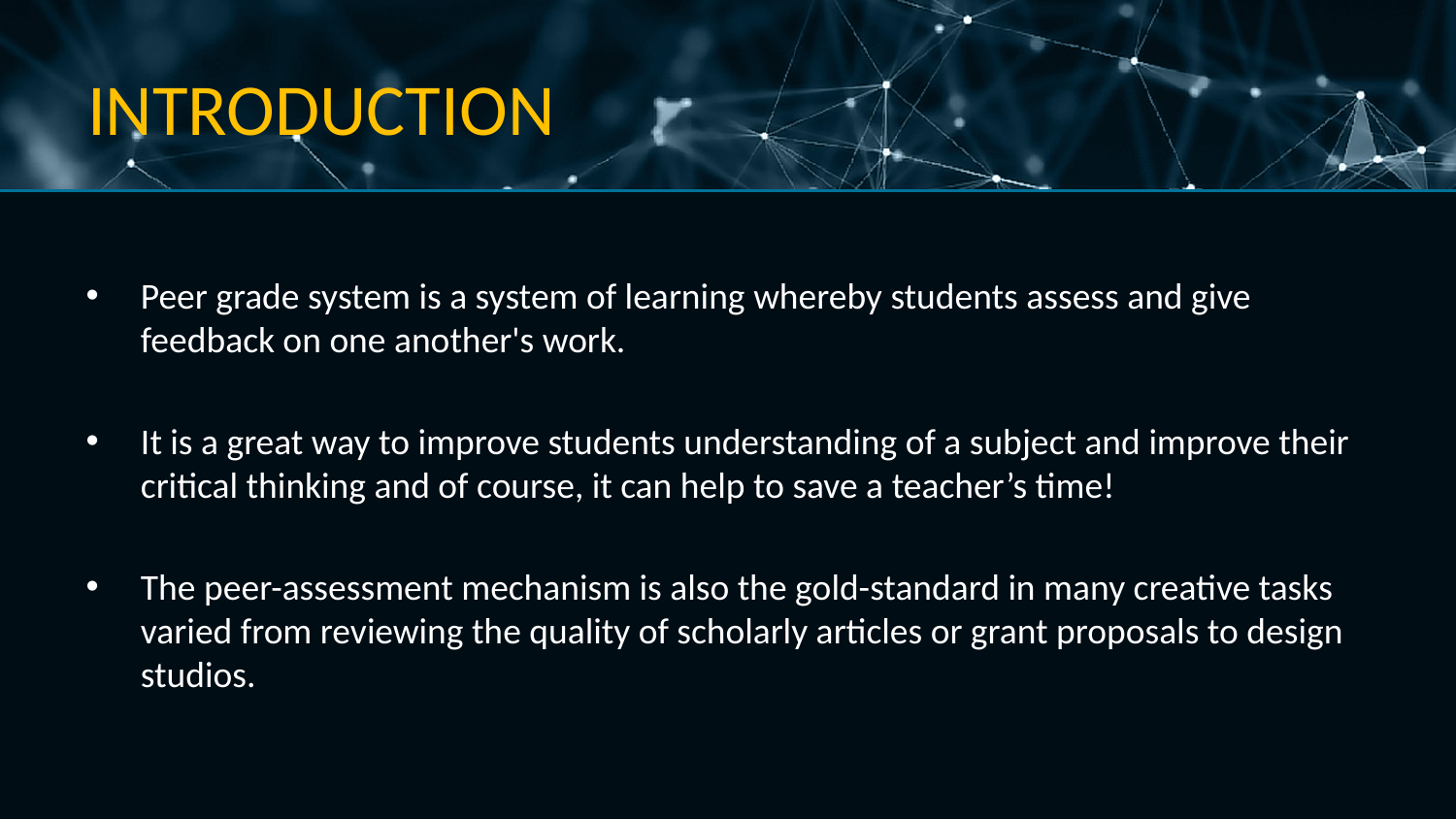

# INTRODUCTION

Peer grade system is a system of learning whereby students assess and give feedback on one another's work.

It is a great way to improve students understanding of a subject and improve their critical thinking and of course, it can help to save a teacher’s time!

The peer-assessment mechanism is also the gold-standard in many creative tasks varied from reviewing the quality of scholarly articles or grant proposals to design studios.